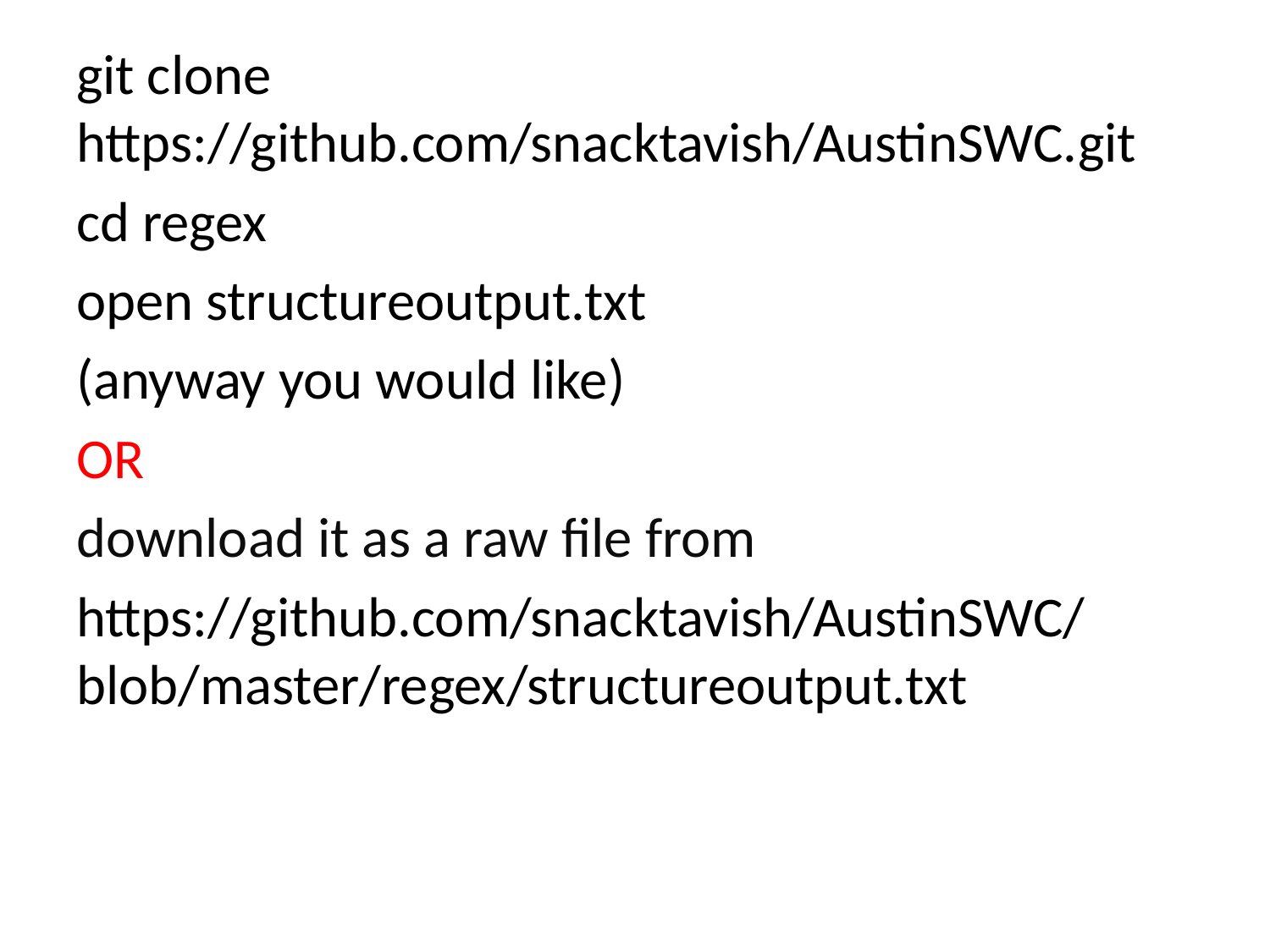

git clone https://github.com/snacktavish/AustinSWC.git
cd regex
open structureoutput.txt
(anyway you would like)
OR
download it as a raw file from
https://github.com/snacktavish/AustinSWC/blob/master/regex/structureoutput.txt